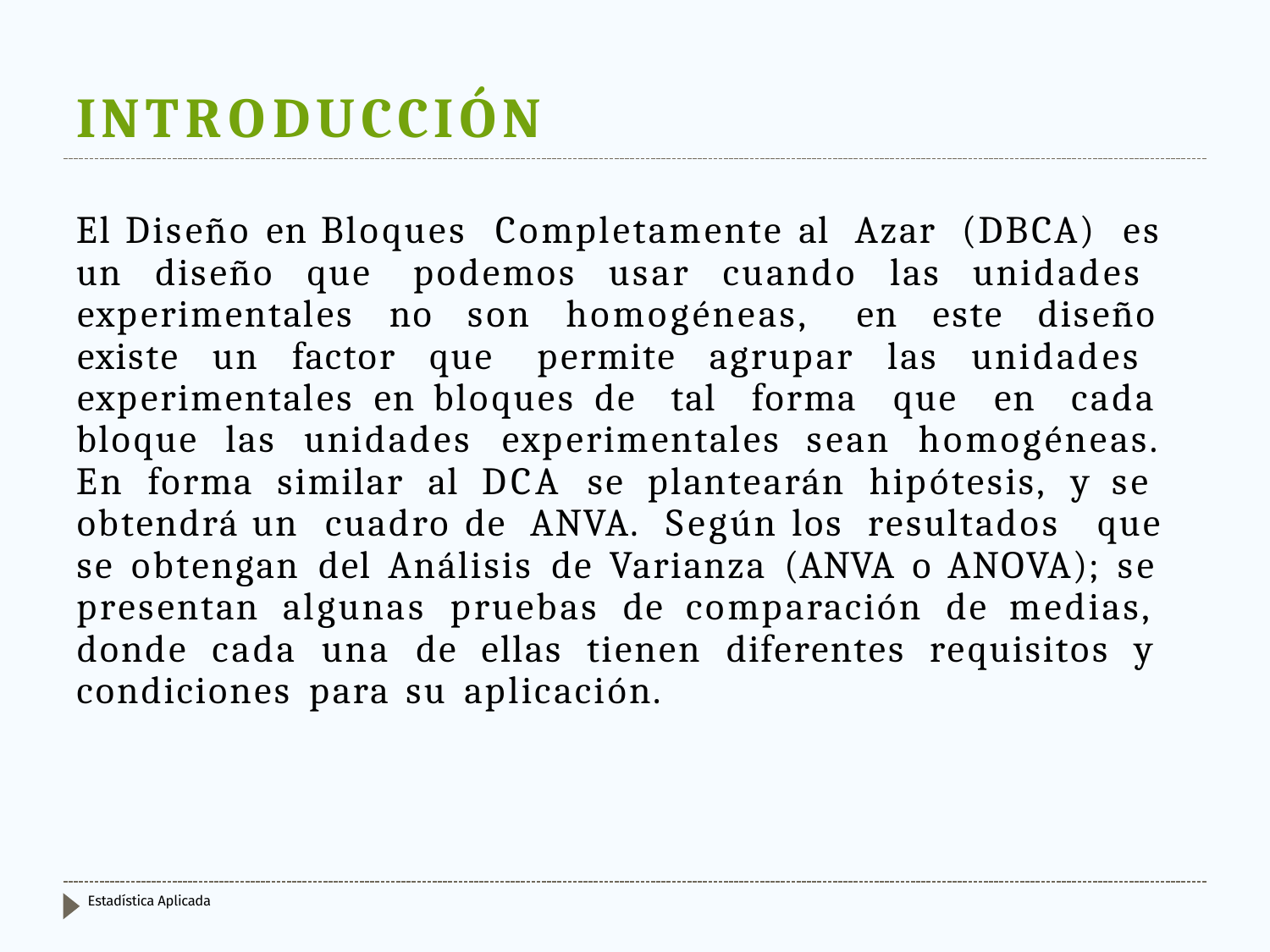

# INTRODUCCIÓN
El Diseño en Bloques  Completamente al  Azar  (DBCA)  es  un diseño que podemos usar cuando las unidades  experimentales  no  son  homogéneas,  en  este  diseño  existe un factor que permite agrupar las unidades  experimentales en bloques de  tal  forma  que  en  cada  bloque  las  unidades  experimentales sean  homogéneas.  En forma similar al DCA se plantearán hipótesis, y se  obtendrá un  cuadro de  ANVA.  Según los  resultados  que  se obtengan del Análisis de Varianza (ANVA o ANOVA); se  presentan algunas pruebas de comparación de medias,  donde cada una de ellas tienen diferentes requisitos y  condiciones para su aplicación.
Estadística Aplicada